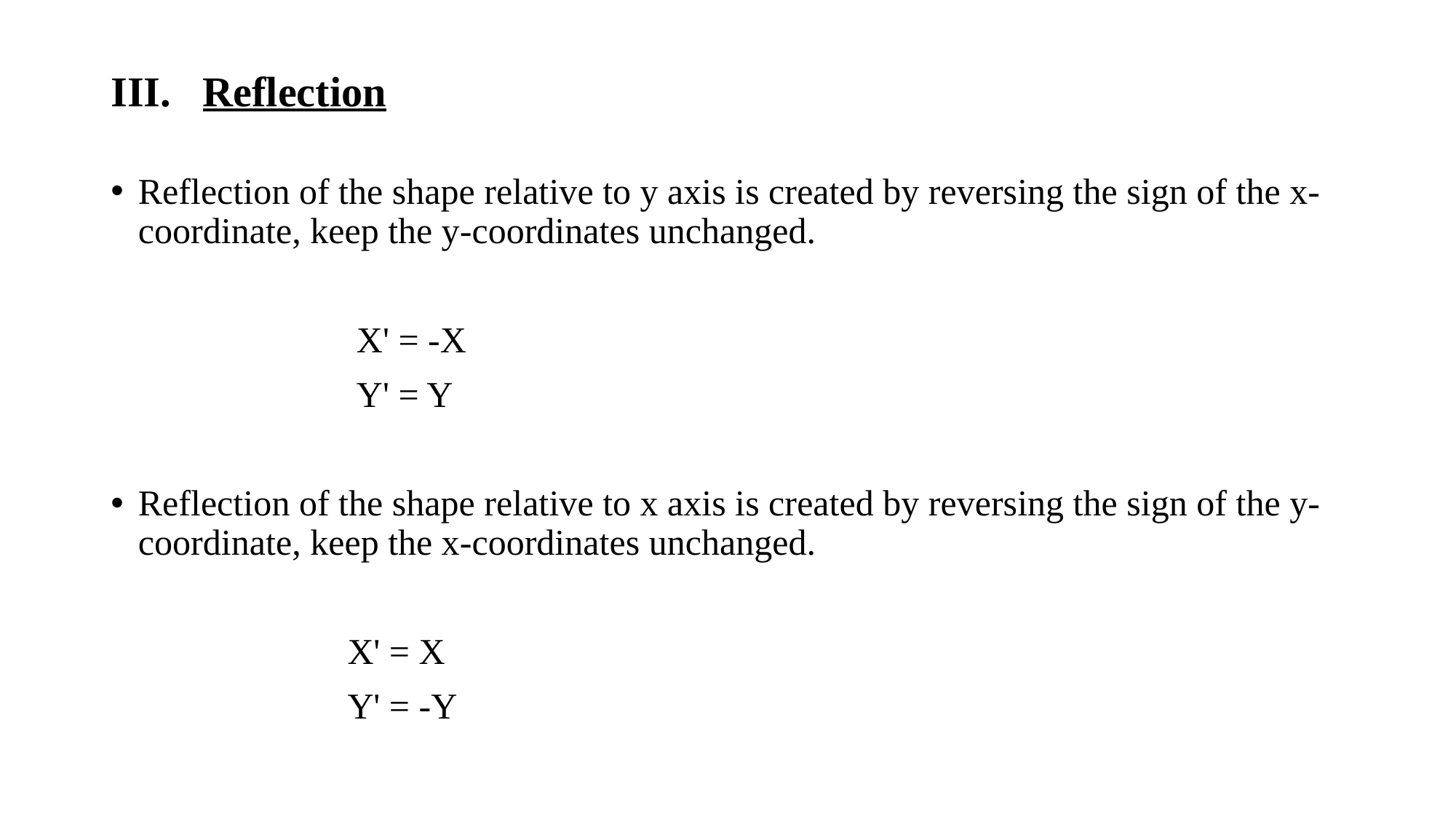

# III.   Reflection
Reflection of the shape relative to y axis is created by reversing the sign of the x-coordinate, keep the y-coordinates unchanged.

                           X' = -X
                           Y' = Y

Reflection of the shape relative to x axis is created by reversing the sign of the y-coordinate, keep the x-coordinates unchanged.

                          X' = X
                          Y' = -Y